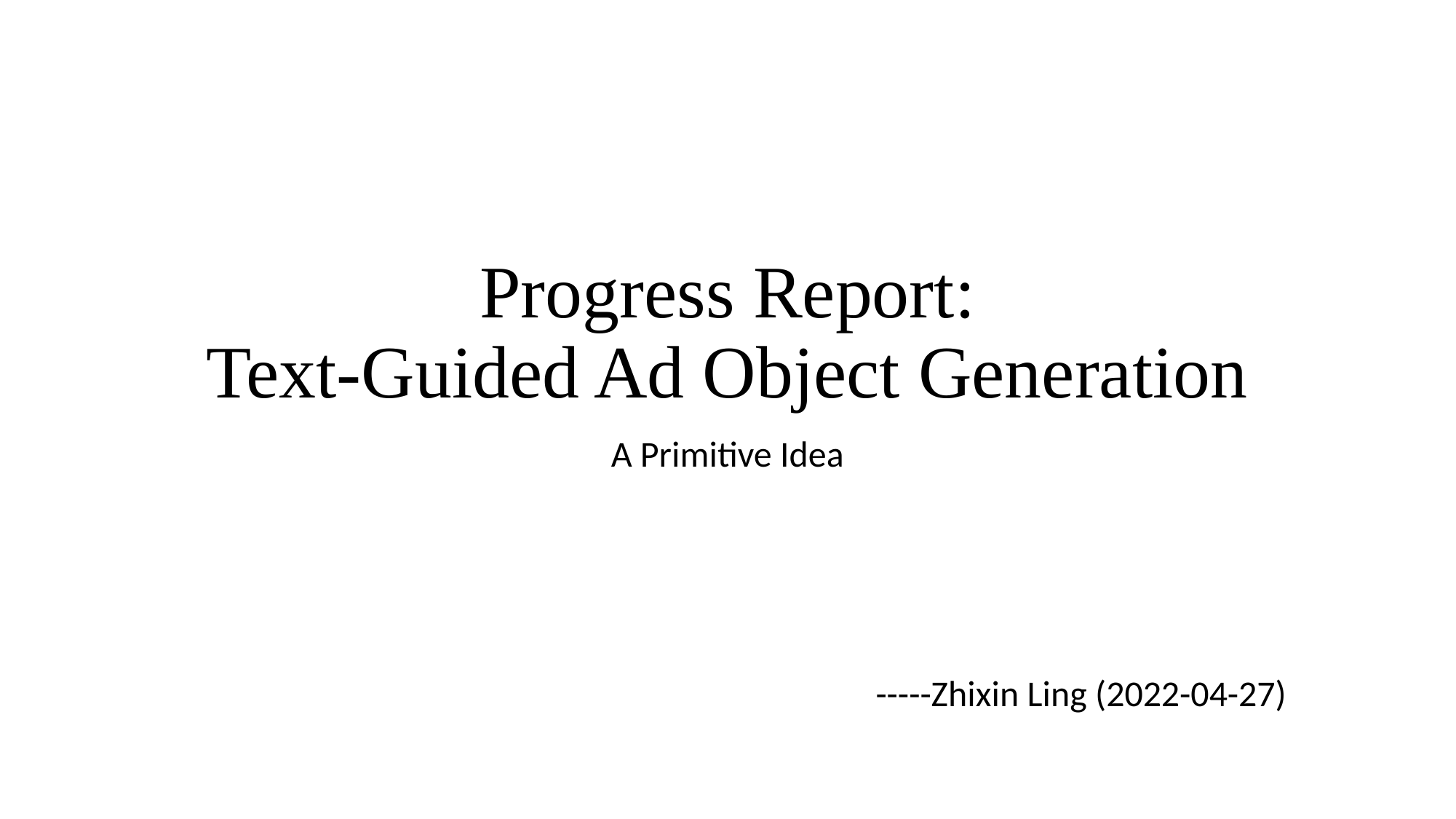

# Progress Report: Text-Guided Ad Object Generation
A Primitive Idea
-----Zhixin Ling (2022-04-27)